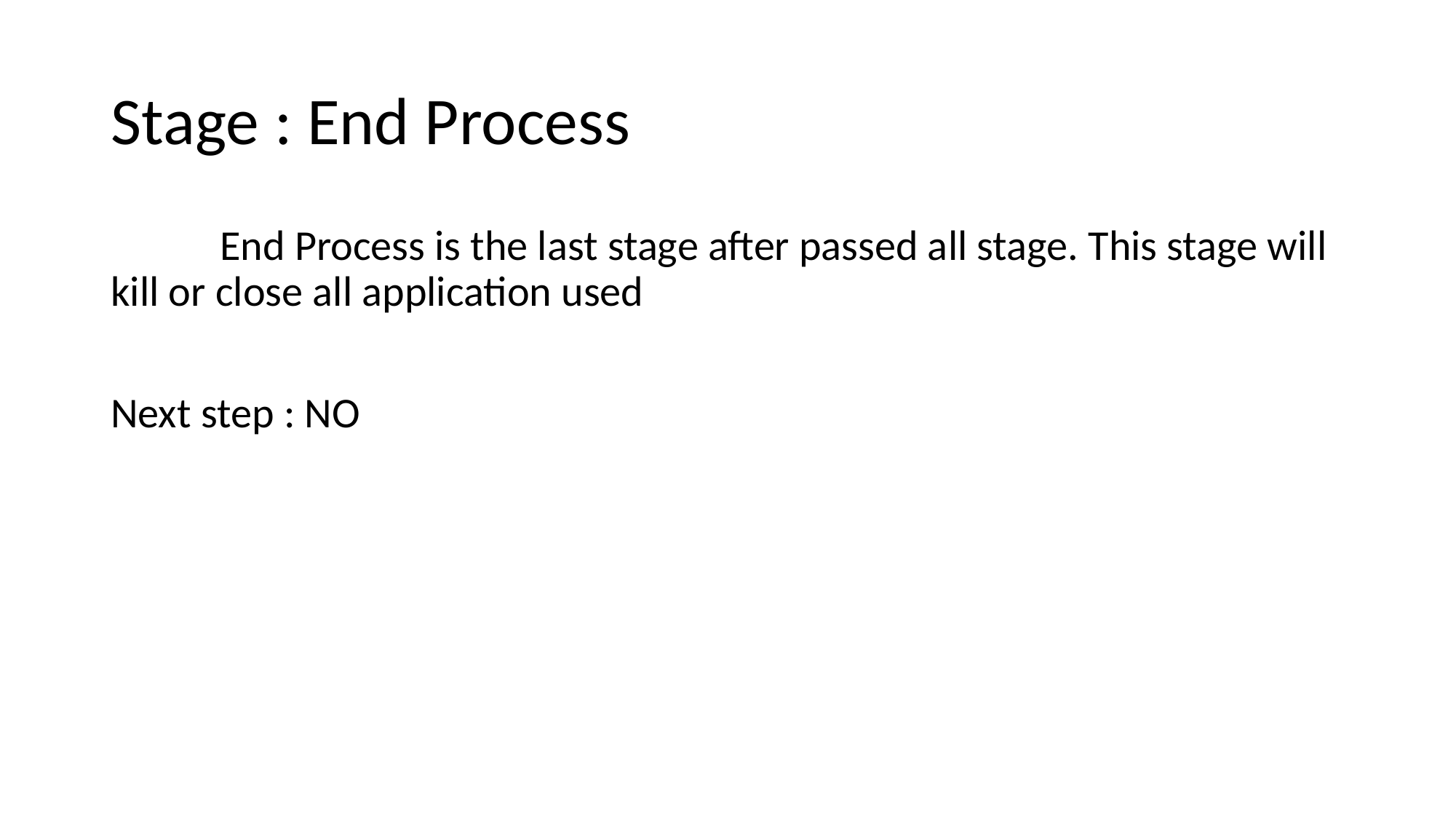

# Stage : End Process
	End Process is the last stage after passed all stage. This stage will kill or close all application used

Next step : NO